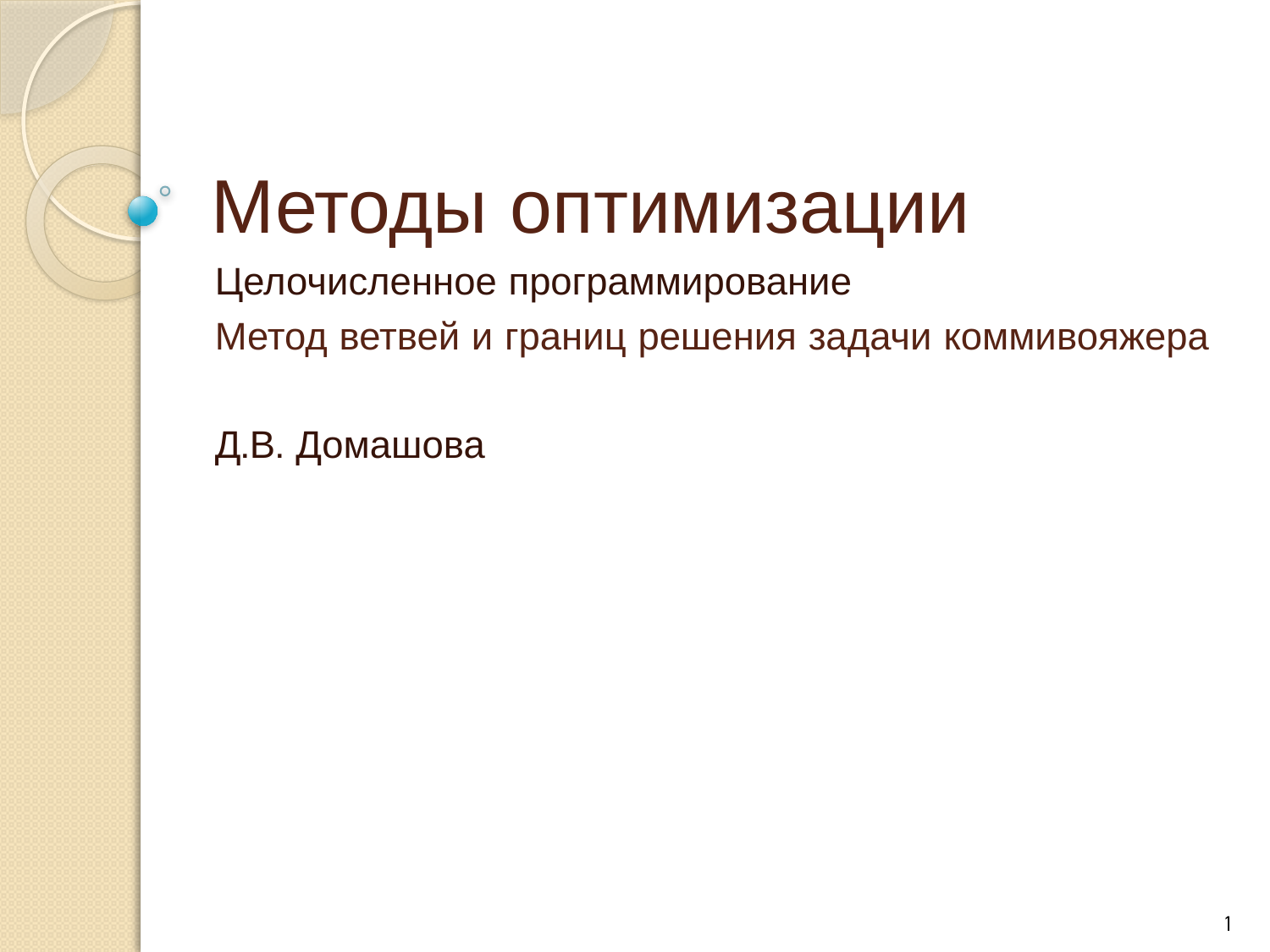

# Методы оптимизации
Целочисленное программирование
Метод ветвей и границ решения задачи коммивояжера

Д.В. Домашова
1